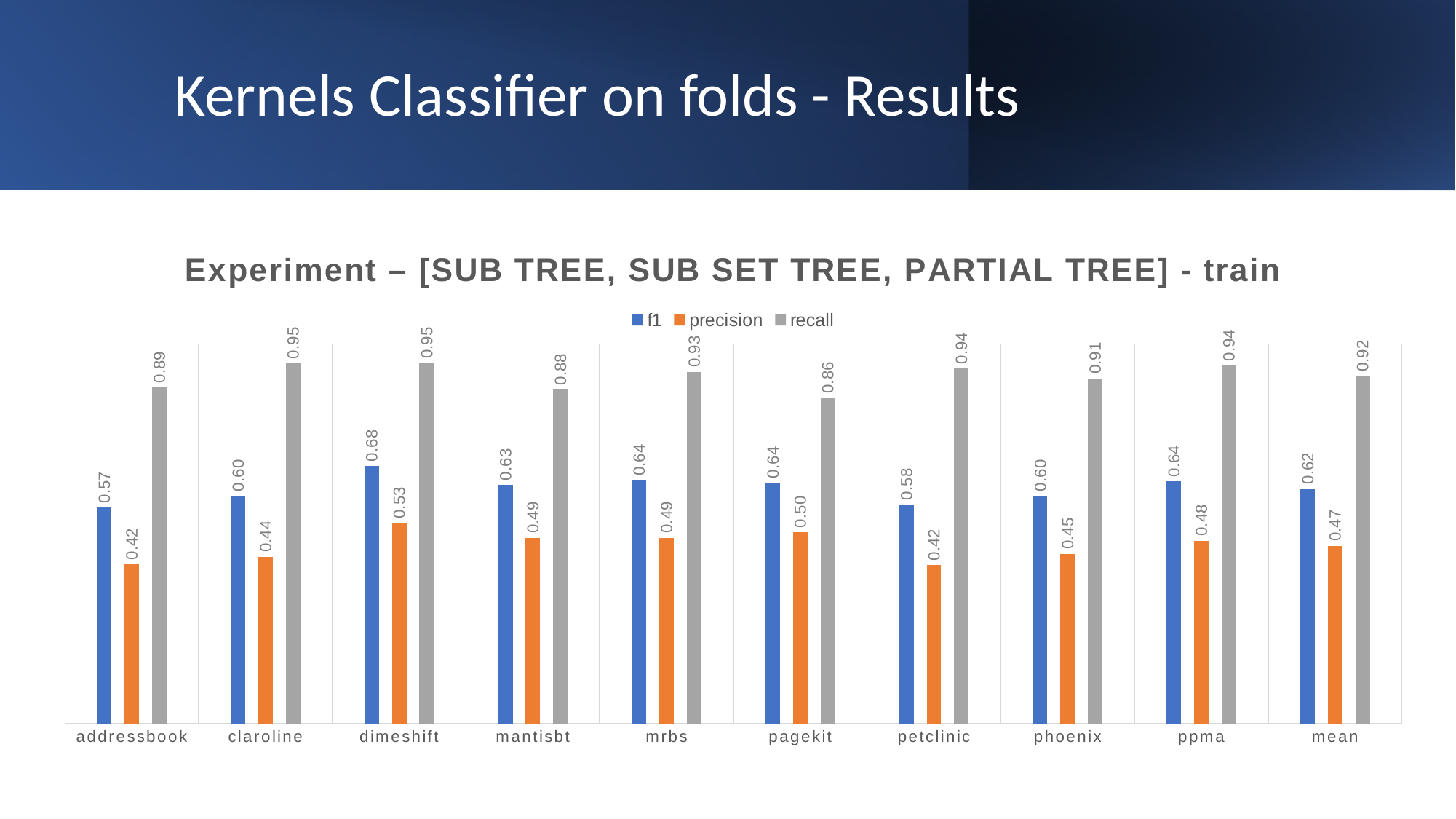

# Kernels Classifier on folds - Results

### Chart: Experiment – [SUB TREE, SUB SET TREE, PARTIAL TREE] - train

| Category | f1 | precision | recall |
|---|---|---|---|
| addressbook | 0.569767441860465 | 0.419700214132762 | 0.886877828054298 |
| claroline | 0.601049868766404 | 0.439539347408829 | 0.950207468879668 |
| dimeshift | 0.679300291545189 | 0.528344671201814 | 0.951020408163265 |
| mantisbt | 0.629411764705882 | 0.489702517162471 | 0.880658436213991 |
| mrbs | 0.641196013289036 | 0.48984771573604 | 0.927884615384615 |
| pagekit | 0.635547576301615 | 0.504273504273504 | 0.859223300970873 |
| petclinic | 0.577777777777777 | 0.417769376181474 | 0.936440677966101 |
| phoenix | 0.600326264274062 | 0.447688564476885 | 0.91089108910891 |
| ppma | 0.638483965014577 | 0.48237885462555 | 0.943965517241379 |
| mean | 0.619206773726112 | 0.468804973911036 | 0.916352149109233 |